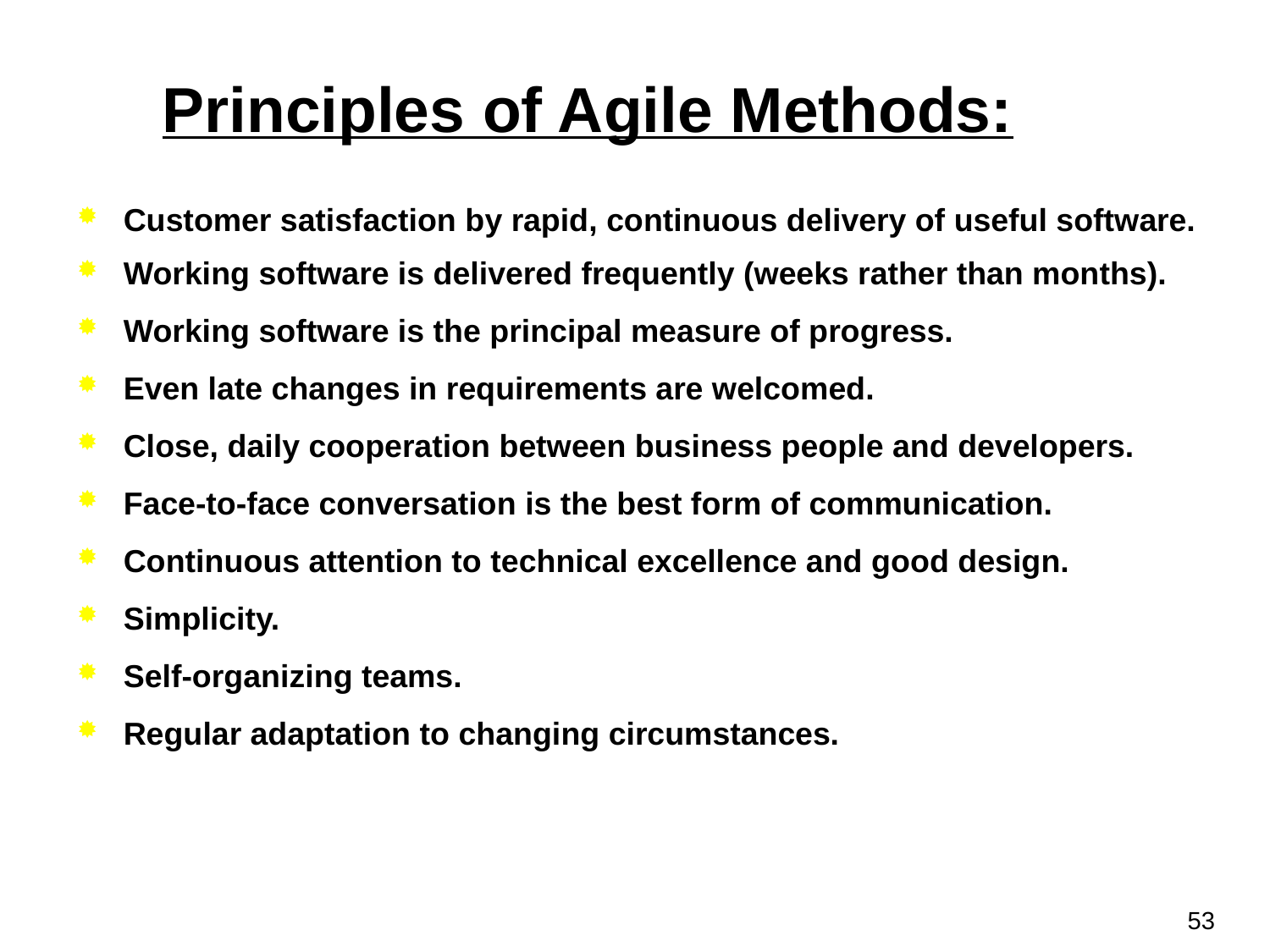

Principles of Agile Methods:
Customer satisfaction by rapid, continuous delivery of useful software.

Working software is delivered frequently (weeks rather than months).

Working software is the principal measure of progress.

Even late changes in requirements are welcomed.

Close, daily cooperation between business people and developers.

Face-to-face conversation is the best form of communication.

Continuous attention to technical excellence and good design.

Simplicity.

Self-organizing teams.

Regular adaptation to changing circumstances.
53